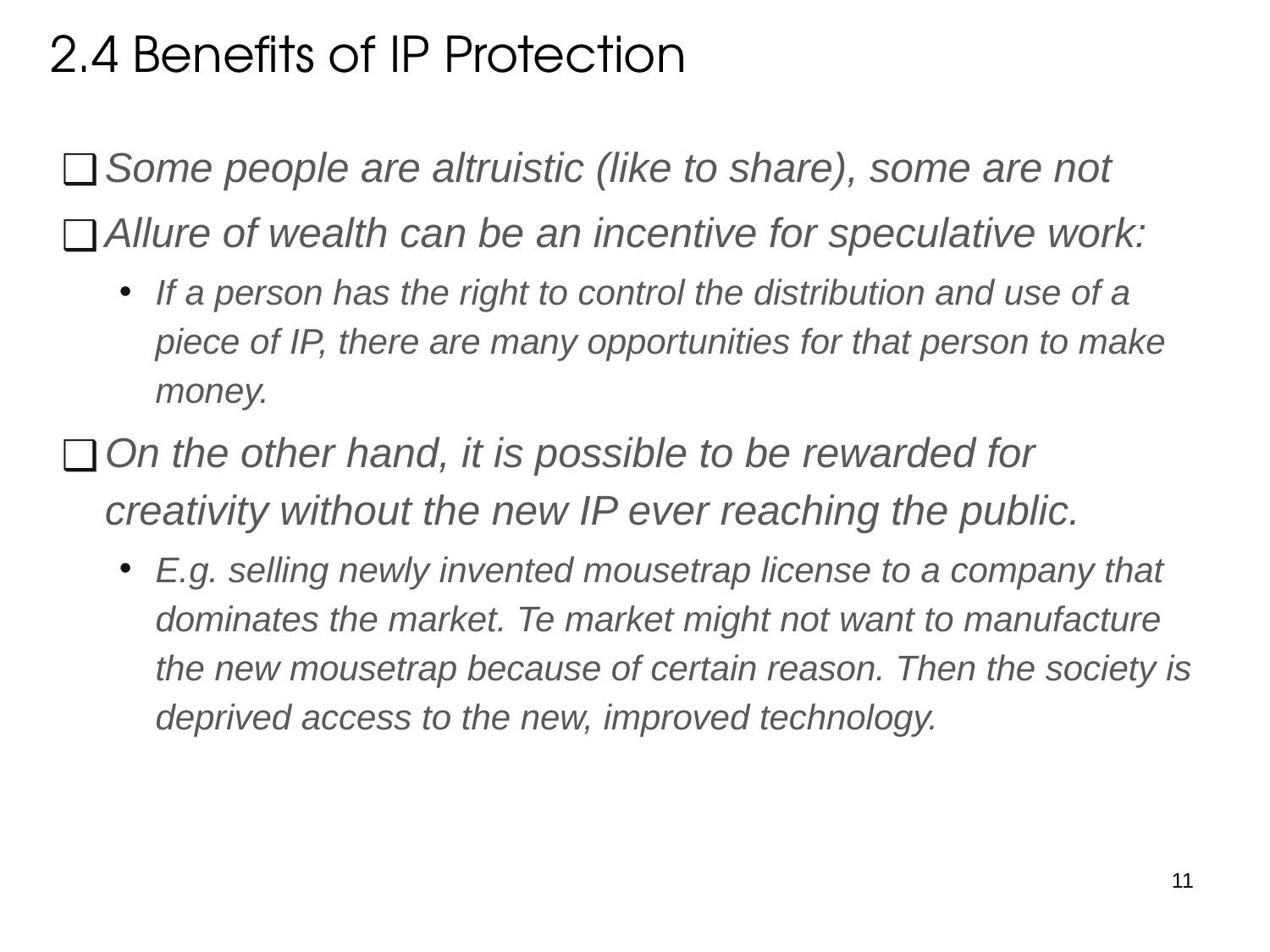

# 2.4 Benefits of IP Protection
Some people are altruistic (like to share), some are not
Allure of wealth can be an incentive for speculative work:
If a person has the right to control the distribution and use of a piece of IP, there are many opportunities for that person to make money.
On the other hand, it is possible to be rewarded for creativity without the new IP ever reaching the public.
E.g. selling newly invented mousetrap license to a company that dominates the market. Te market might not want to manufacture the new mousetrap because of certain reason. Then the society is deprived access to the new, improved technology.

11